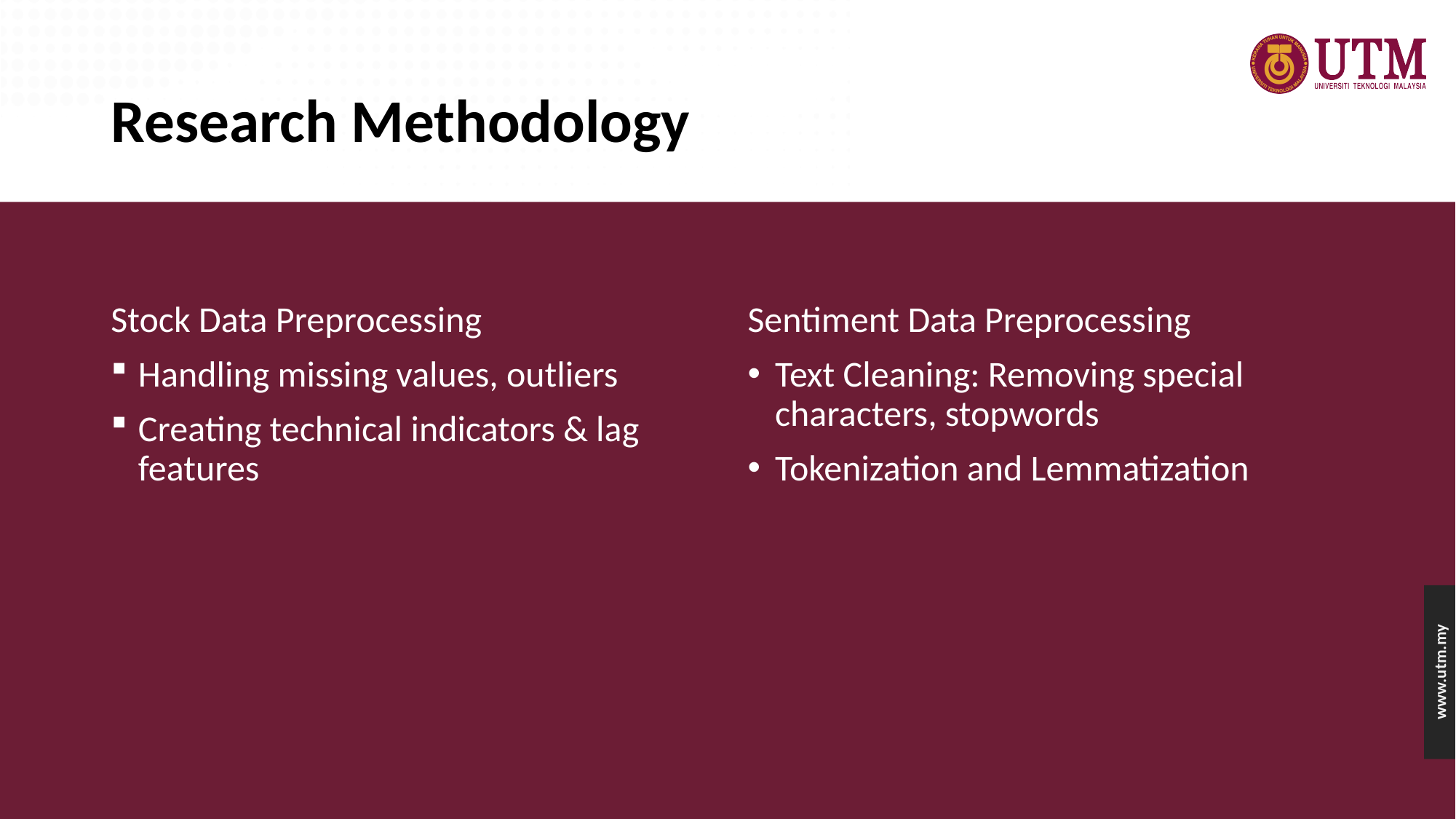

# Research Methodology
Stock Data Preprocessing
Handling missing values, outliers
Creating technical indicators & lag features
Sentiment Data Preprocessing
Text Cleaning: Removing special characters, stopwords
Tokenization and Lemmatization